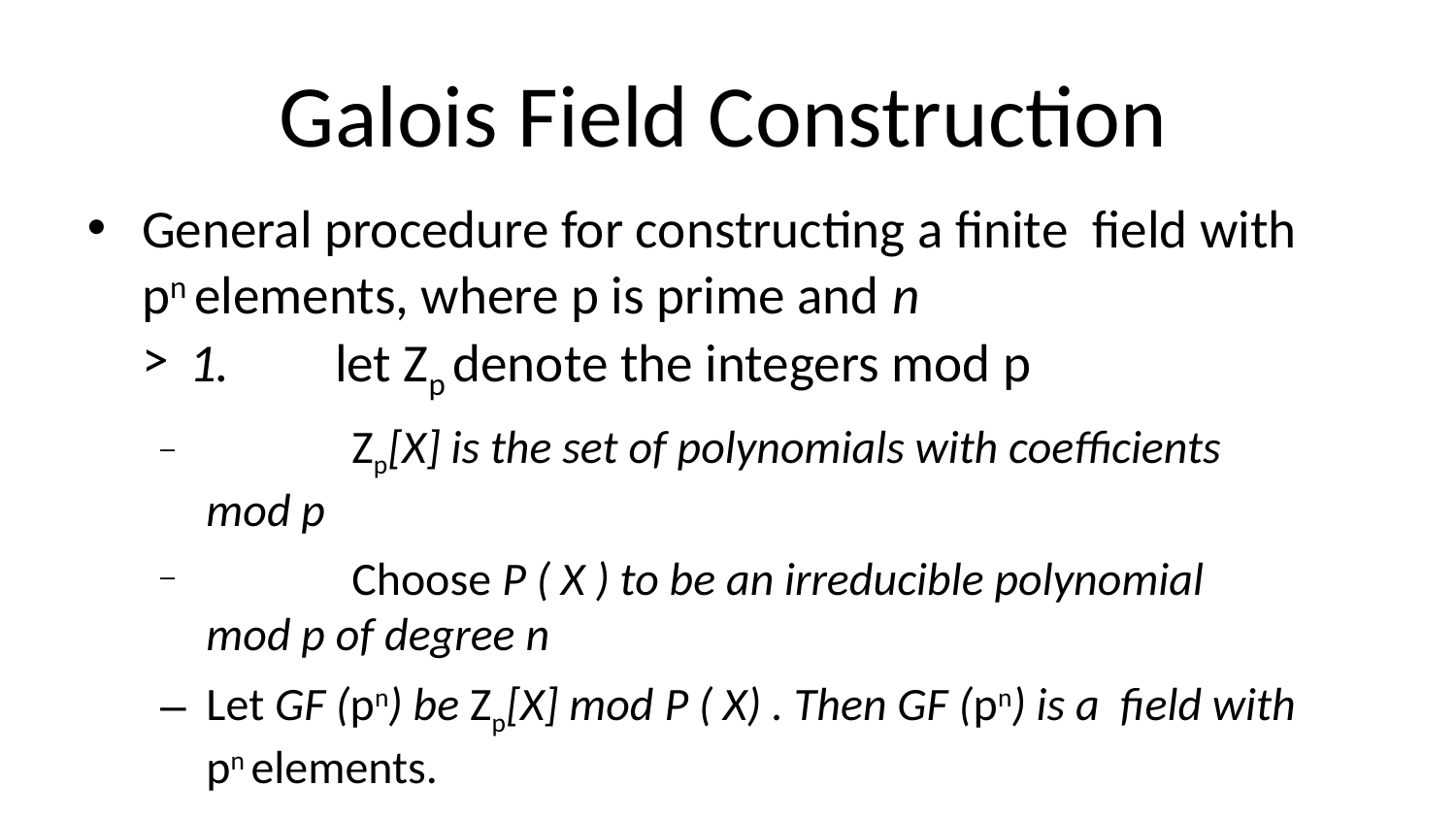

# Galois Field Construction
General procedure for constructing a finite  field with pn elements, where p is prime and n
1.	let Zp denote the integers mod p
	Zp[X] is the set of polynomials with coefficients  mod p
	Choose P ( X ) to be an irreducible polynomial  mod p of degree n
Let GF (pn) be Zp[X] mod P ( X) . Then GF (pn) is a  field with pn elements.